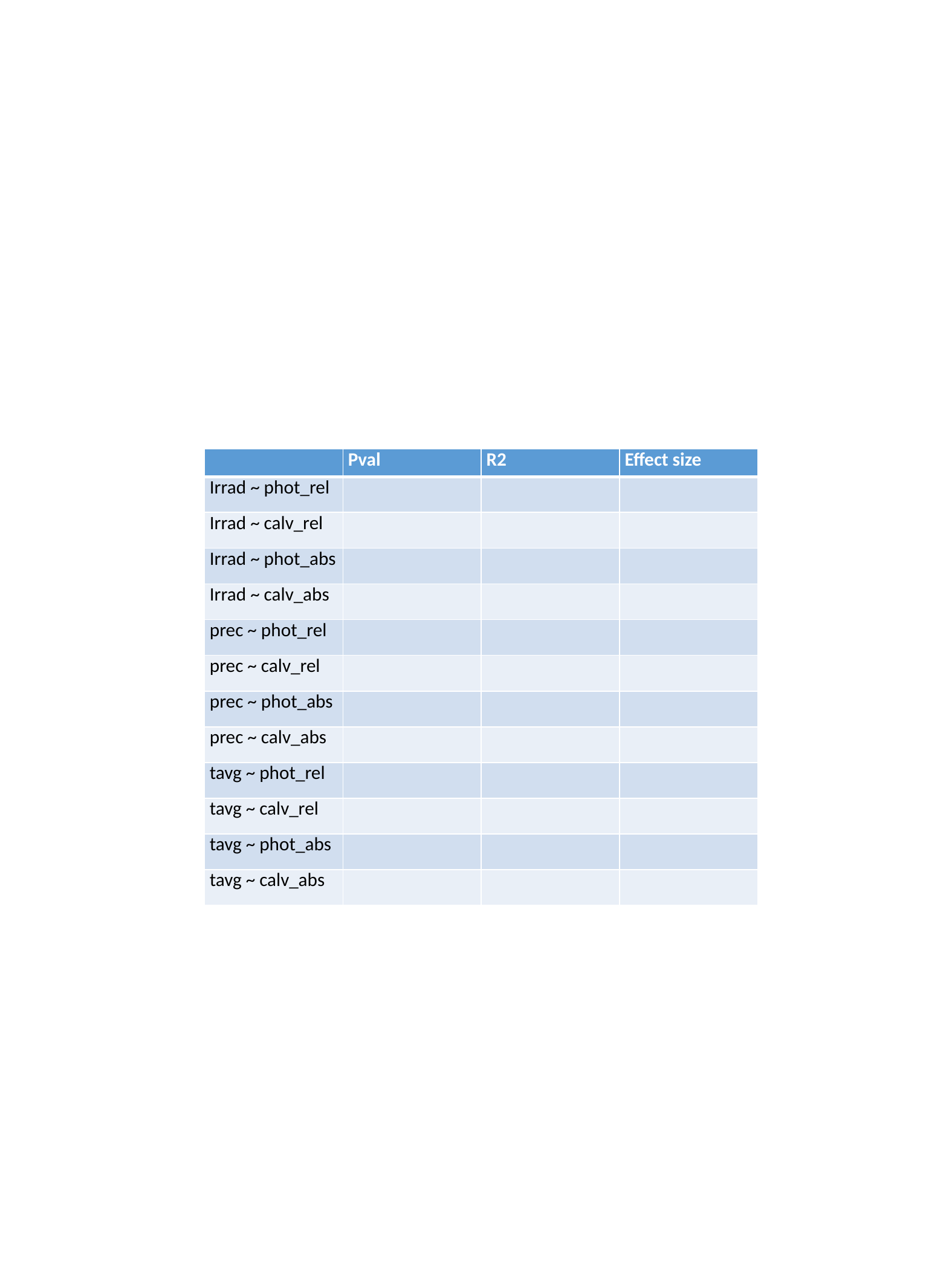

|  | Pval | R2 | Effect size |
| --- | --- | --- | --- |
| Irrad ~ phot\_rel |  |  |  |
| Irrad ~ calv\_rel |  |  |  |
| Irrad ~ phot\_abs |  |  |  |
| Irrad ~ calv\_abs |  |  |  |
| prec ~ phot\_rel |  |  |  |
| prec ~ calv\_rel |  |  |  |
| prec ~ phot\_abs |  |  |  |
| prec ~ calv\_abs |  |  |  |
| tavg ~ phot\_rel |  |  |  |
| tavg ~ calv\_rel |  |  |  |
| tavg ~ phot\_abs |  |  |  |
| tavg ~ calv\_abs |  |  |  |